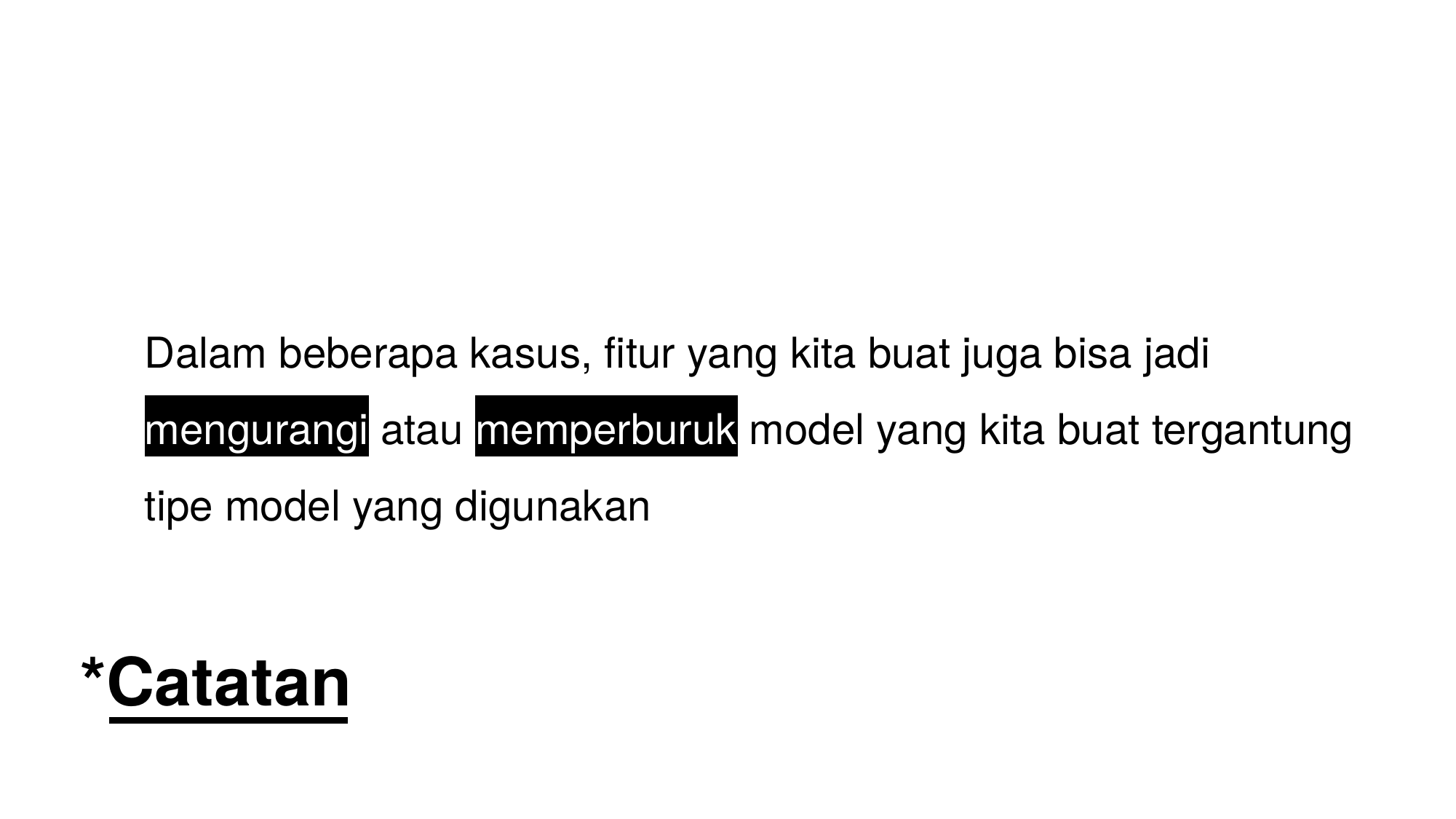

# Dalam beberapa kasus, fitur yang kita buat juga bisa jadi mengurangi atau memperburuk model yang kita buat tergantung tipe model yang digunakan
*Catatan